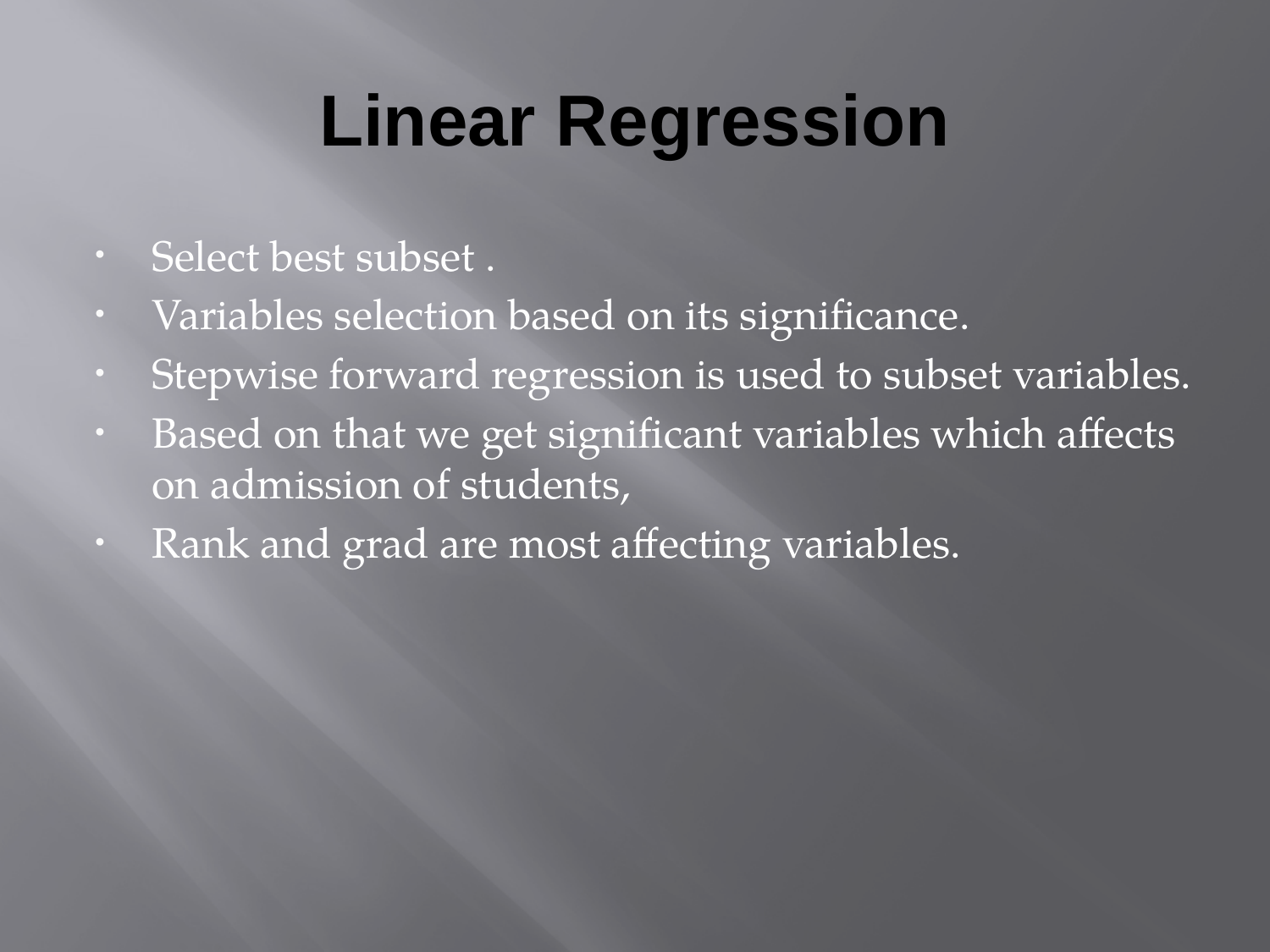

# Linear Regression
Select best subset .
Variables selection based on its significance.
Stepwise forward regression is used to subset variables.
Based on that we get significant variables which affects on admission of students,
Rank and grad are most affecting variables.